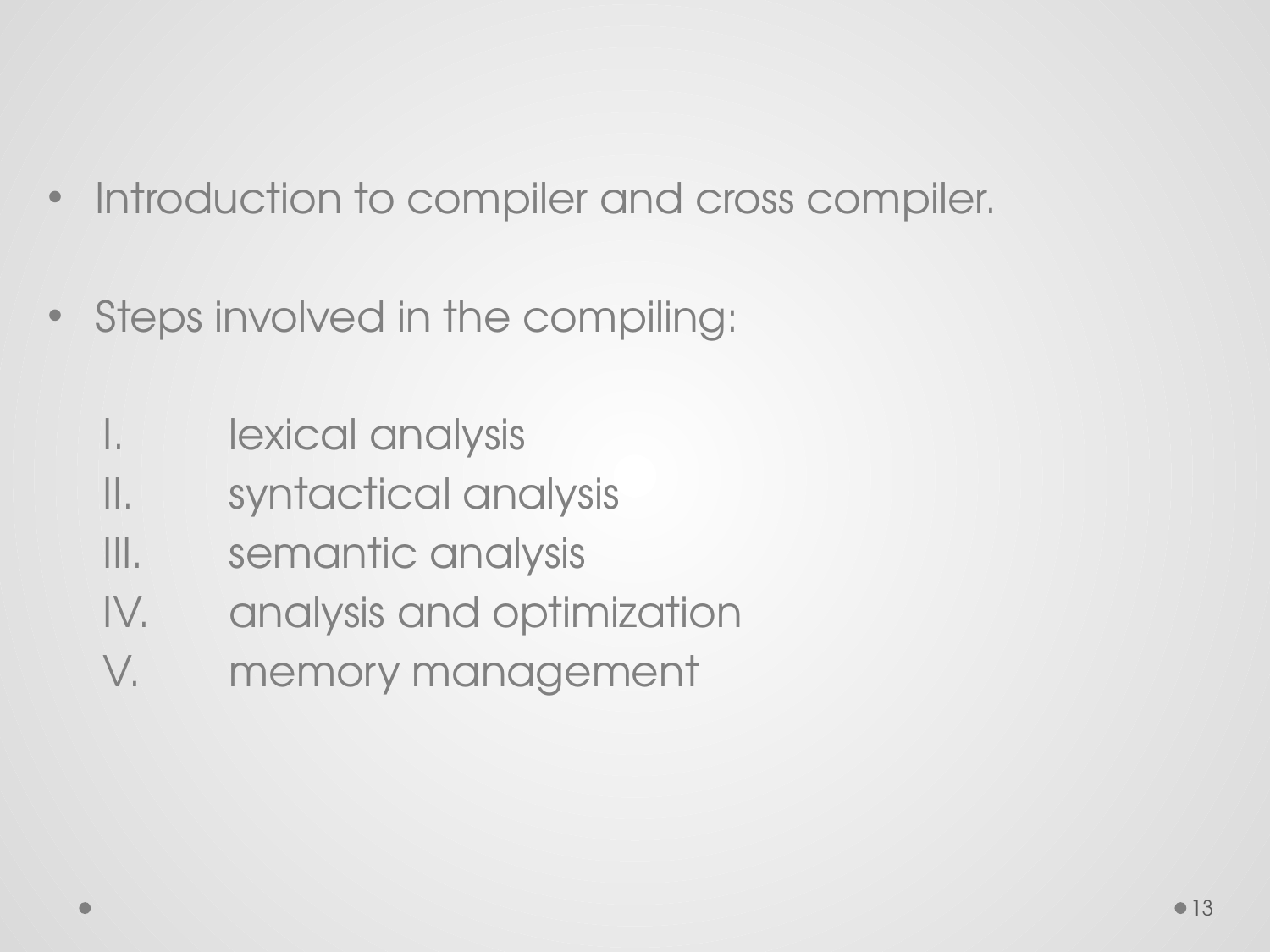

Introduction to compiler and cross compiler.

Steps involved in the compiling:

    lexical analysis
    syntactical analysis
    semantic analysis
    analysis and optimization
    memory management

13